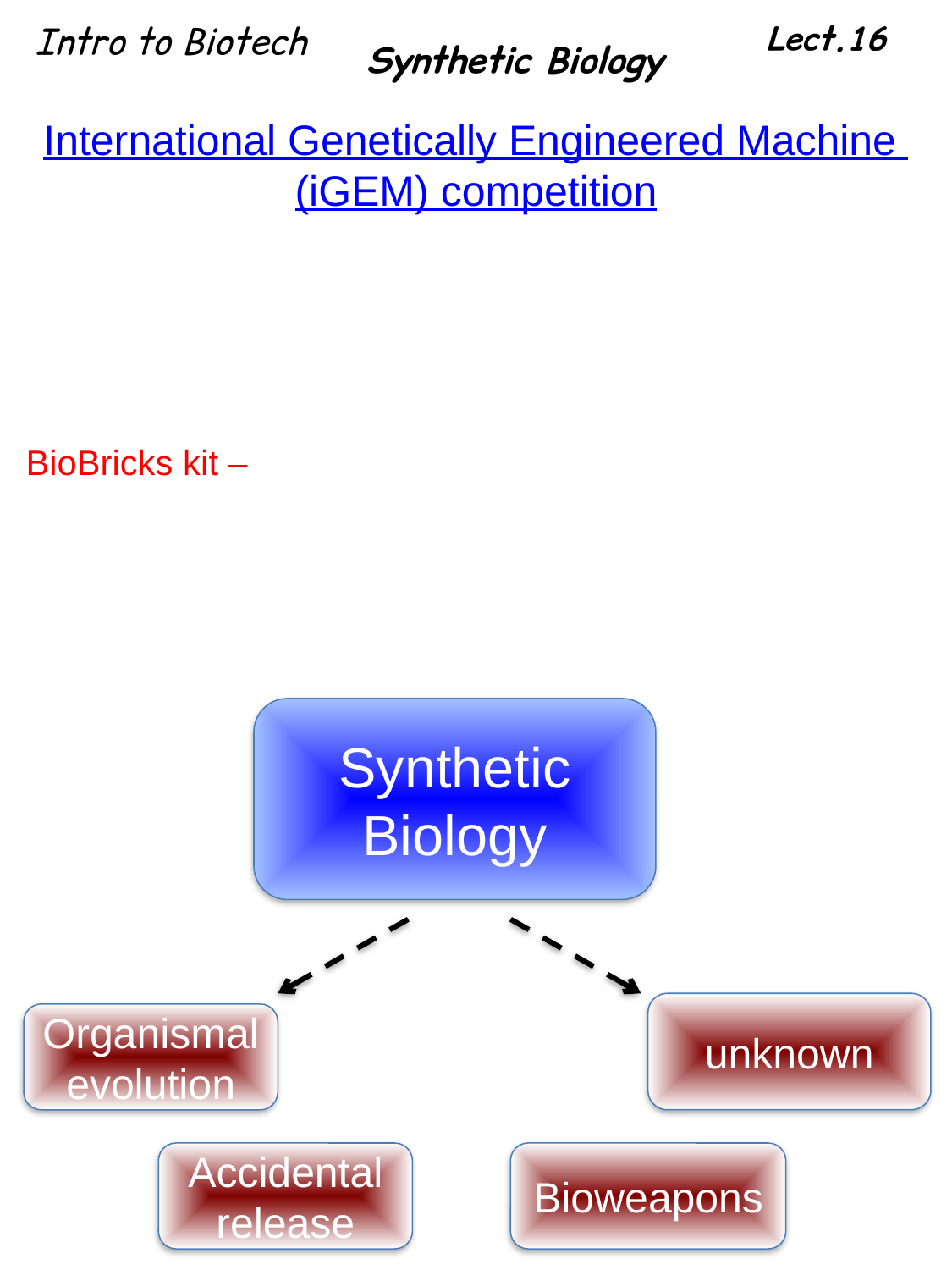

Intro to Biotech
Lect.16
Synthetic Biology
International Genetically Engineered Machine
(iGEM) competition
BioBricks kit –
Synthetic Biology
unknown
Organismal evolution
Accidental release
Bioweapons